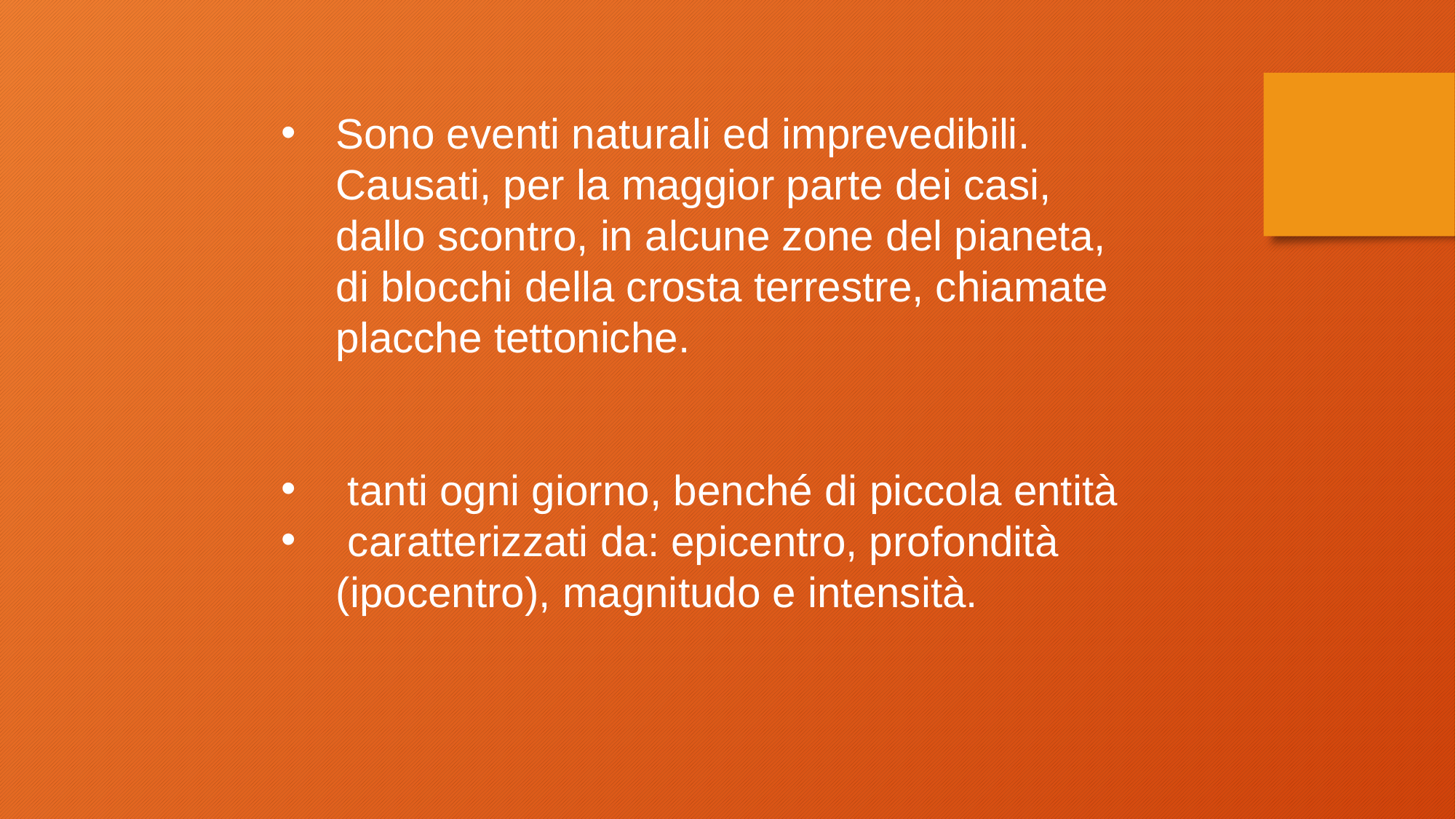

Sono eventi naturali ed imprevedibili. Causati, per la maggior parte dei casi, dallo scontro, in alcune zone del pianeta, di blocchi della crosta terrestre, chiamate placche tettoniche.

 tanti ogni giorno, benché di piccola entità
 caratterizzati da: epicentro, profondità (ipocentro), magnitudo e intensità.